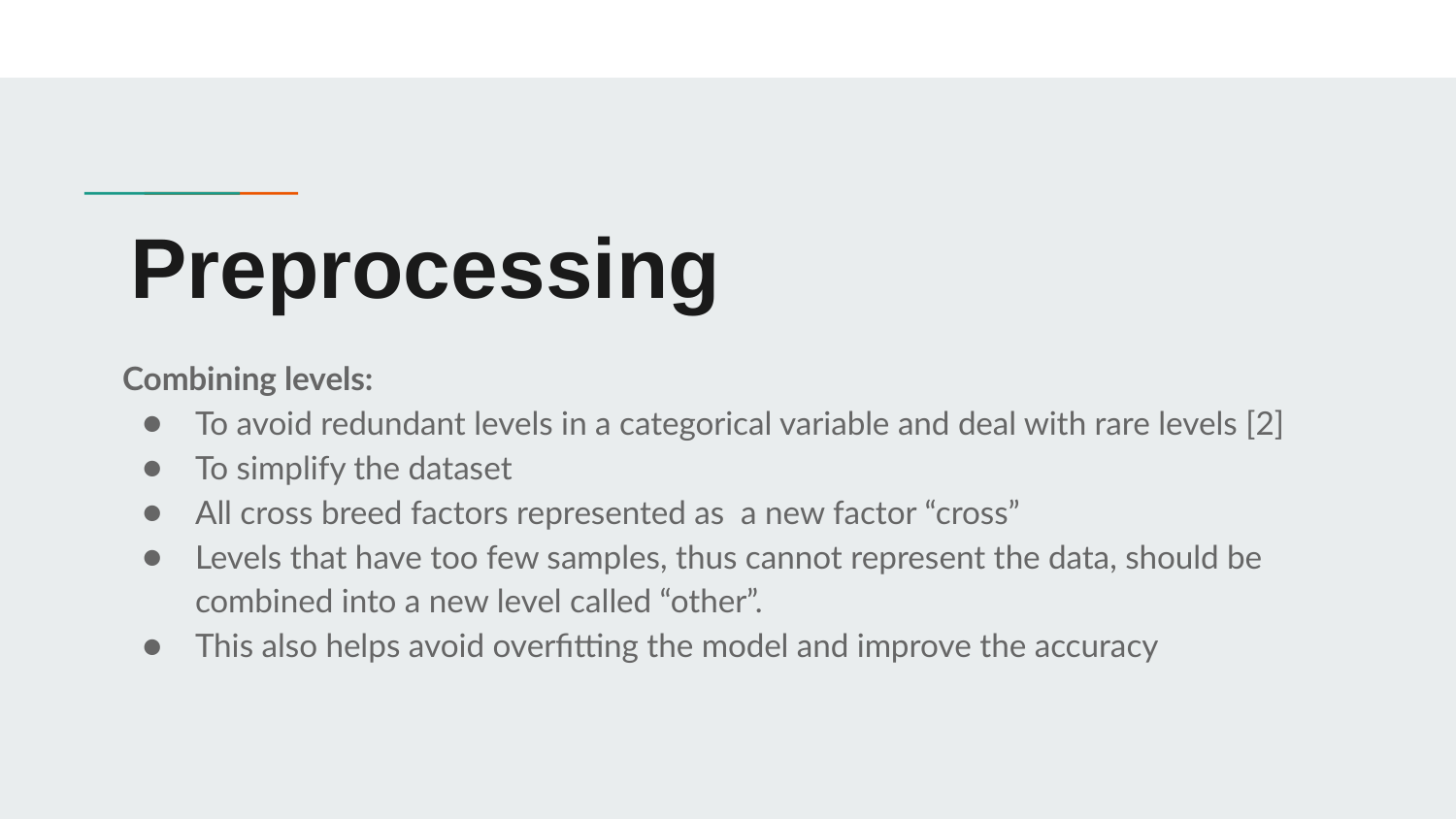

# Preprocessing

Combining levels:
To avoid redundant levels in a categorical variable and deal with rare levels [2]
To simplify the dataset
All cross breed factors represented as  a new factor “cross”
Levels that have too few samples, thus cannot represent the data, should be combined into a new level called “other”.
This also helps avoid overfitting the model and improve the accuracy